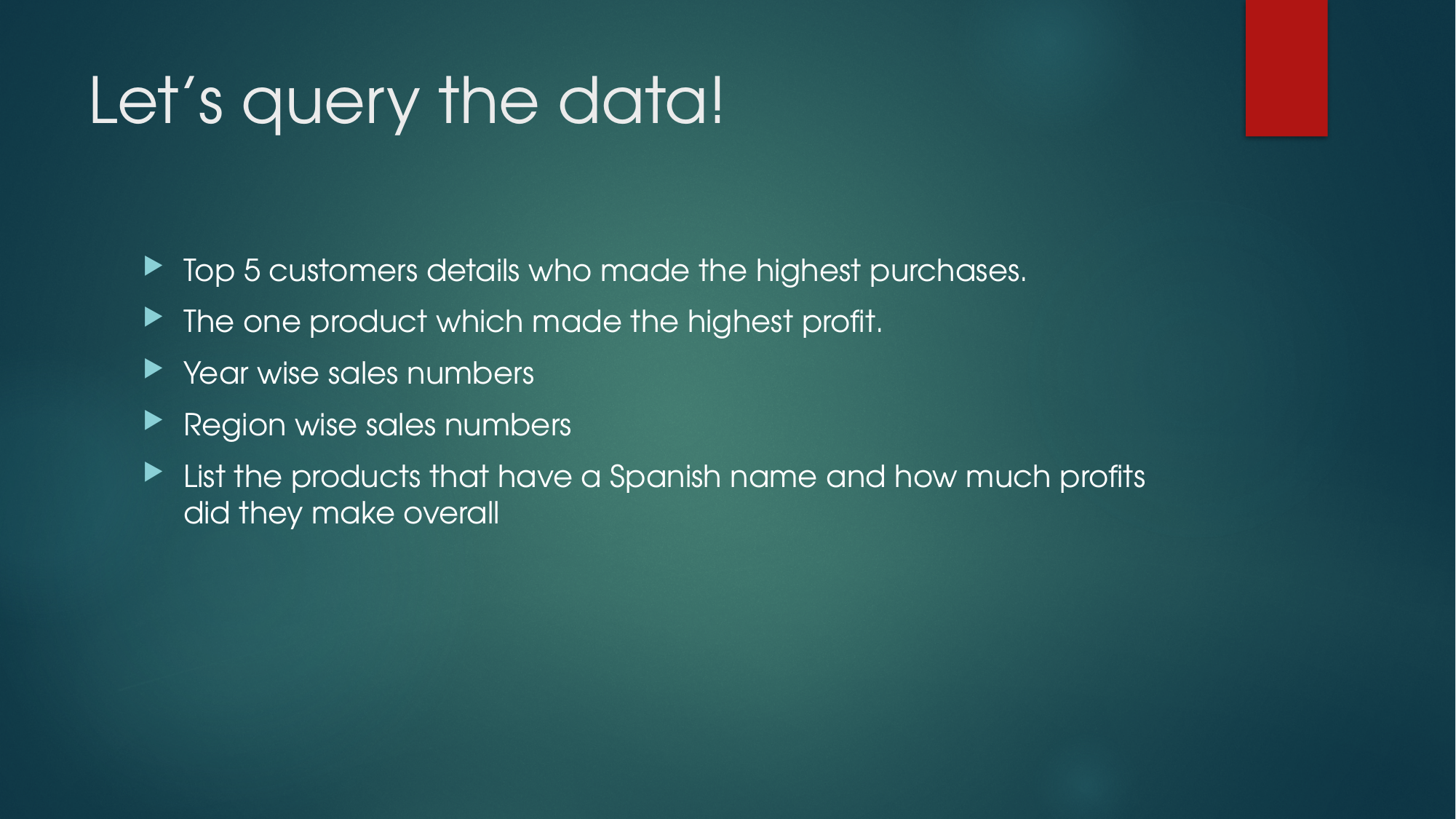

# Let’s query the data!
Top 5 customers details who made the highest purchases.
The one product which made the highest profit.
Year wise sales numbers
Region wise sales numbers
List the products that have a Spanish name and how much profits did they make overall